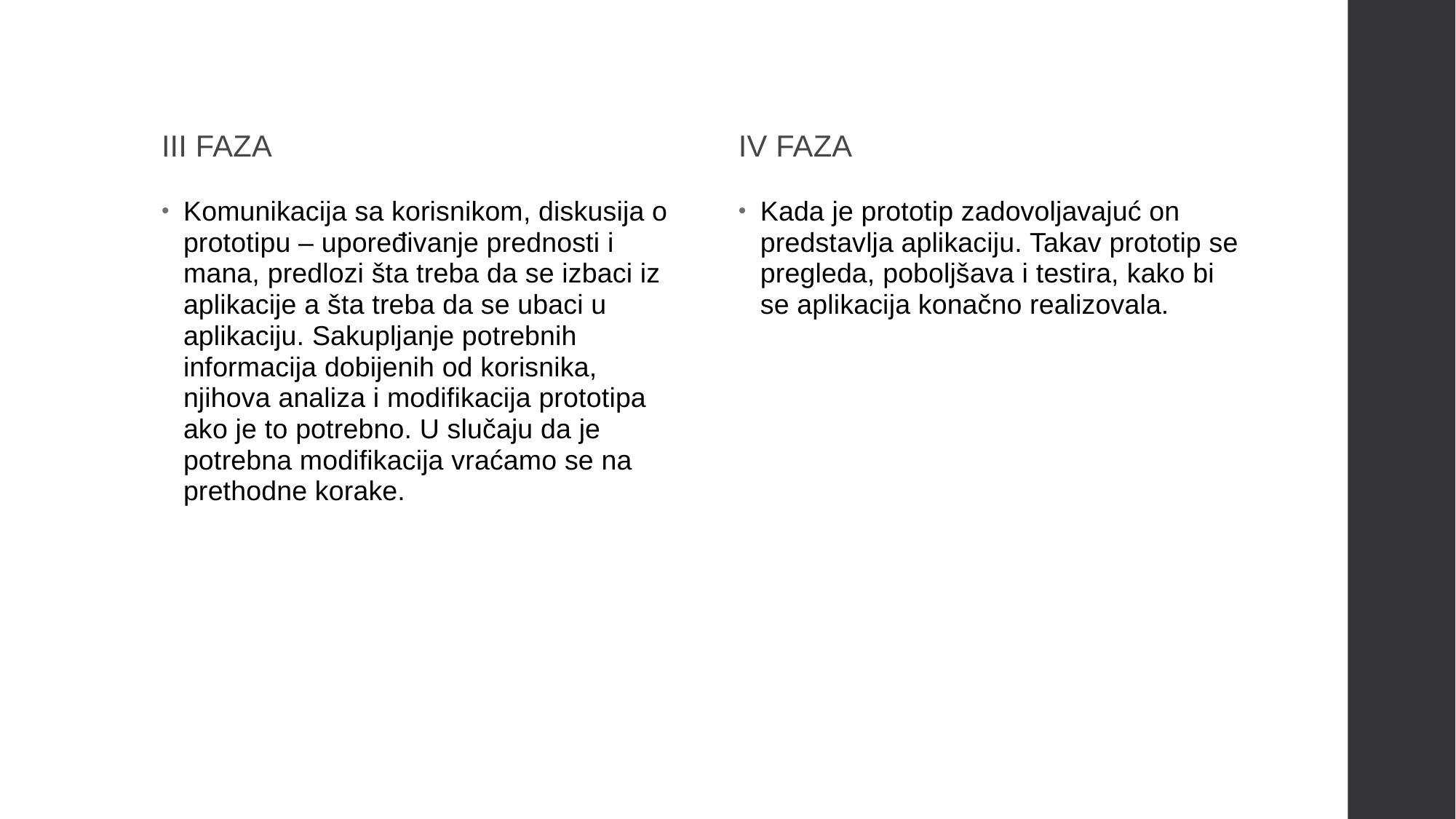

III FAZA
IV FAZA
Komunikacija sa korisnikom, diskusija o prototipu – upoređivanje prednosti i mana, predlozi šta treba da se izbaci iz aplikacije a šta treba da se ubaci u aplikaciju. Sakupljanje potrebnih informacija dobijenih od korisnika, njihova analiza i modifikacija prototipa ako je to potrebno. U slučaju da je potrebna modifikacija vraćamo se na prethodne korake.

Kada je prototip zadovoljavajuć on predstavlja aplikaciju. Takav prototip se pregleda, poboljšava i testira, kako bi se aplikacija konačno realizovala.